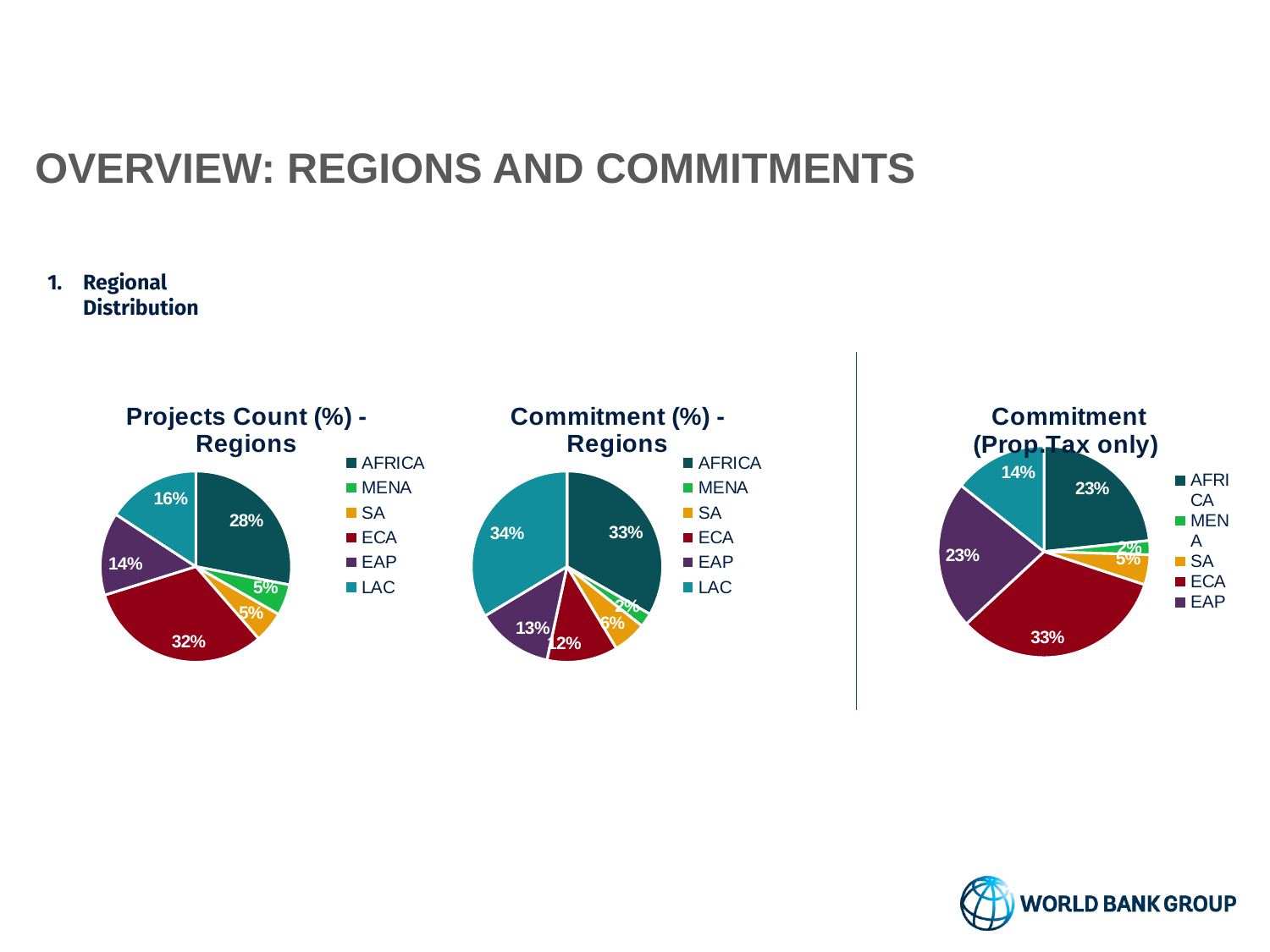

# Overview: Regions and Commitments
Regional  Distribution

### Chart: Projects Count (%) - Regions

| Category | Regions |
|---|---|
| AFRICA | 0.2807017543859649 |
| MENA | 0.05263157894736842 |
| SA | 0.05263157894736842 |
| ECA | 0.3157894736842105 |
| EAP | 0.14035087719298245 |
| LAC | 0.15789473684210525 |

### Chart: Commitment (%) - Regions

| Category | Region |
|---|---|
| AFRICA | 0.33290684392727965 |
| MENA | 0.02371235450547179 |
| SA | 0.05699239784759763 |
| ECA | 0.12006853127248998 |
| EAP | 0.13016151077620763 |
| LAC | 0.3361583616709533 |

### Chart: Commitment (Prop.Tax only)

| Category | Region |
|---|---|
| AFRICA | 0.23333418266045675 |
| MENA | 0.02146176310908208 |
| SA | 0.04586725297785415 |
| ECA | 0.32997910628630683 |
| EAP | 0.2266141572398233 |
| LAC | 0.1427435377264768 |